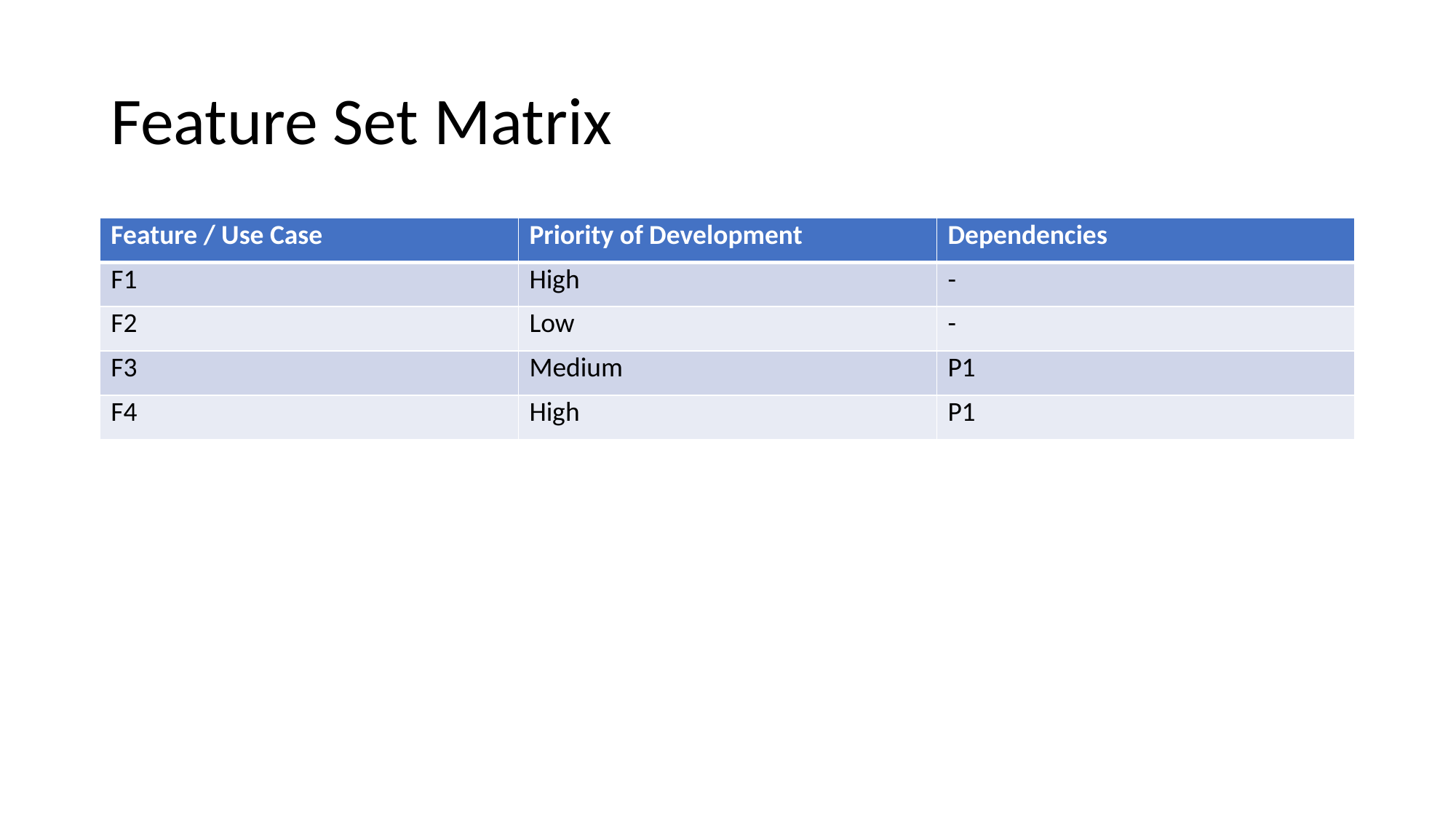

# Feature Set Matrix
| Feature / Use Case | Priority of Development | Dependencies |
| --- | --- | --- |
| F1 | High | - |
| F2 | Low | - |
| F3 | Medium | P1 |
| F4 | High | P1 |